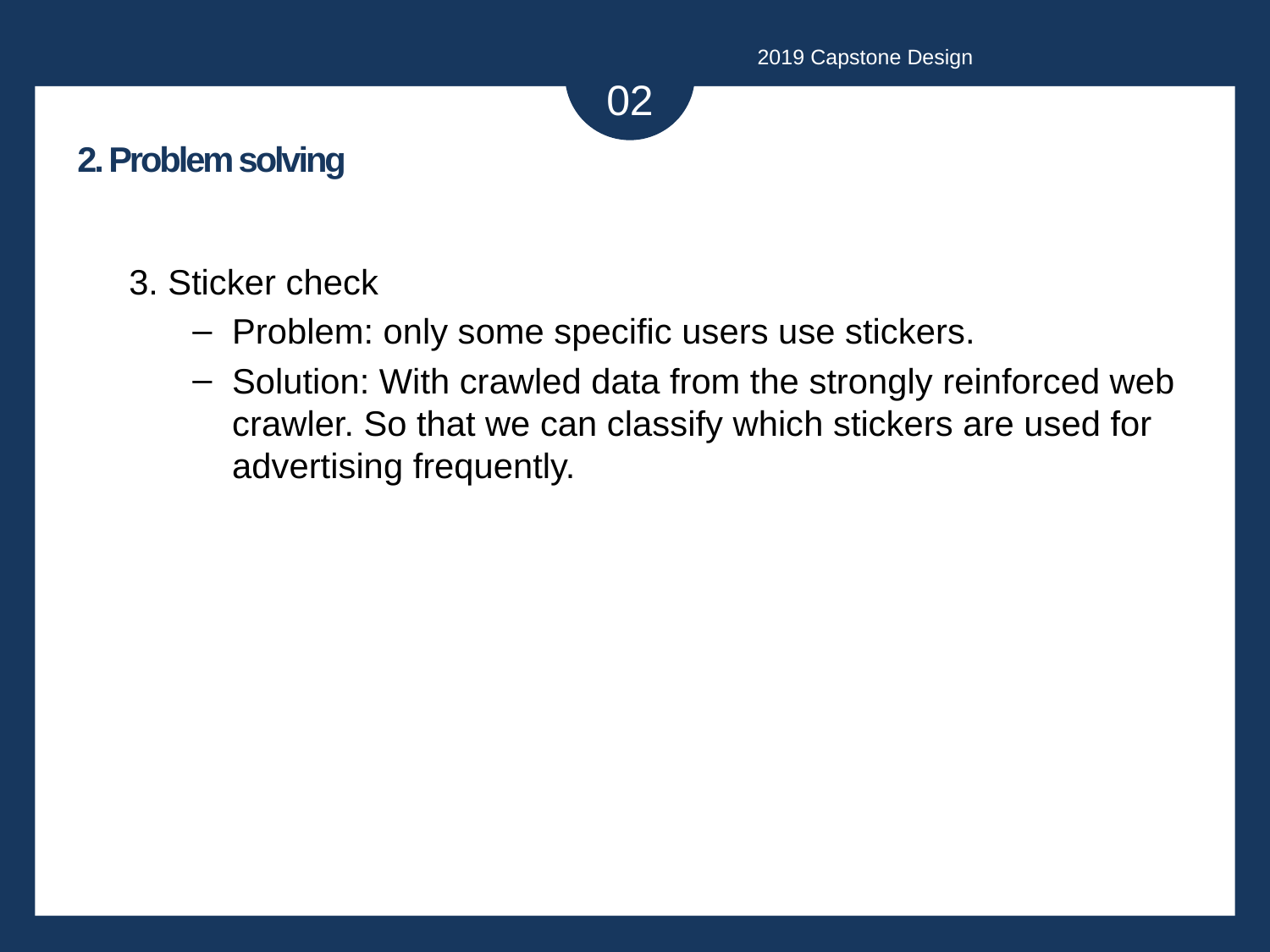

2019 Capstone Design
02

2. Problem solving
3. Sticker check
Problem: only some specific users use stickers.
Solution: With crawled data from the strongly reinforced web crawler. So that we can classify which stickers are used for advertising frequently.